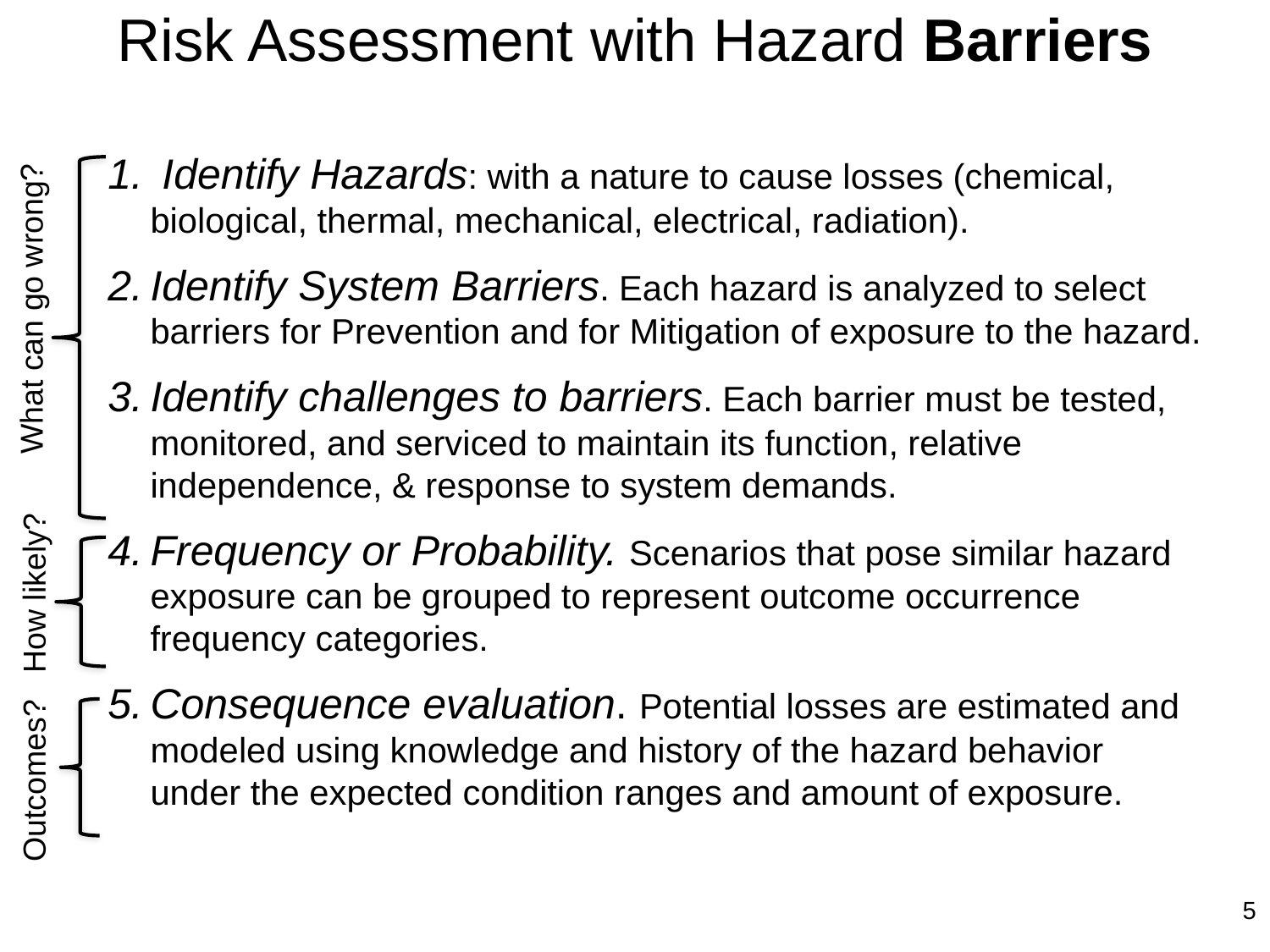

# Risk Assessment with Hazard Barriers

 Identify Hazards: with a nature to cause losses (chemical, biological, thermal, mechanical, electrical, radiation).
Identify System Barriers. Each hazard is analyzed to select barriers for Prevention and for Mitigation of exposure to the hazard.
Identify challenges to barriers. Each barrier must be tested, monitored, and serviced to maintain its function, relative independence, & response to system demands.
Frequency or Probability. Scenarios that pose similar hazard exposure can be grouped to represent outcome occurrence frequency categories.
Consequence evaluation. Potential losses are estimated and modeled using knowledge and history of the hazard behavior under the expected condition ranges and amount of exposure.

What can go wrong?

How likely?
Outcomes?

5